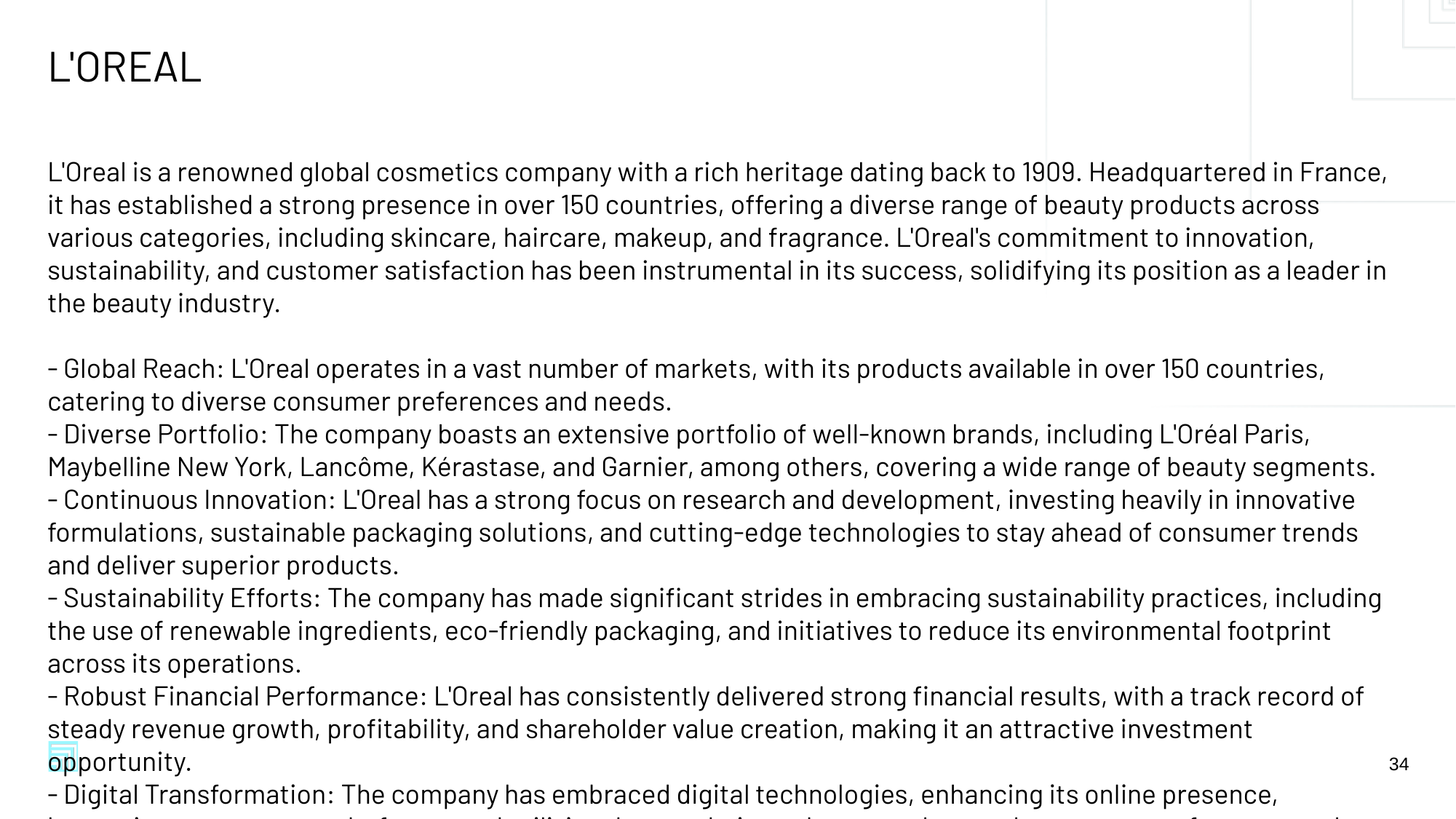

L'OREAL

L'Oreal is a renowned global cosmetics company with a rich heritage dating back to 1909. Headquartered in France, it has established a strong presence in over 150 countries, offering a diverse range of beauty products across various categories, including skincare, haircare, makeup, and fragrance. L'Oreal's commitment to innovation, sustainability, and customer satisfaction has been instrumental in its success, solidifying its position as a leader in the beauty industry.

- Global Reach: L'Oreal operates in a vast number of markets, with its products available in over 150 countries, catering to diverse consumer preferences and needs.
- Diverse Portfolio: The company boasts an extensive portfolio of well-known brands, including L'Oréal Paris, Maybelline New York, Lancôme, Kérastase, and Garnier, among others, covering a wide range of beauty segments.
- Continuous Innovation: L'Oreal has a strong focus on research and development, investing heavily in innovative formulations, sustainable packaging solutions, and cutting-edge technologies to stay ahead of consumer trends and deliver superior products.
- Sustainability Efforts: The company has made significant strides in embracing sustainability practices, including the use of renewable ingredients, eco-friendly packaging, and initiatives to reduce its environmental footprint across its operations.
- Robust Financial Performance: L'Oreal has consistently delivered strong financial results, with a track record of steady revenue growth, profitability, and shareholder value creation, making it an attractive investment opportunity.
- Digital Transformation: The company has embraced digital technologies, enhancing its online presence, leveraging e-commerce platforms, and utilizing data analytics to better understand consumer preferences and tailor its marketing strategies.